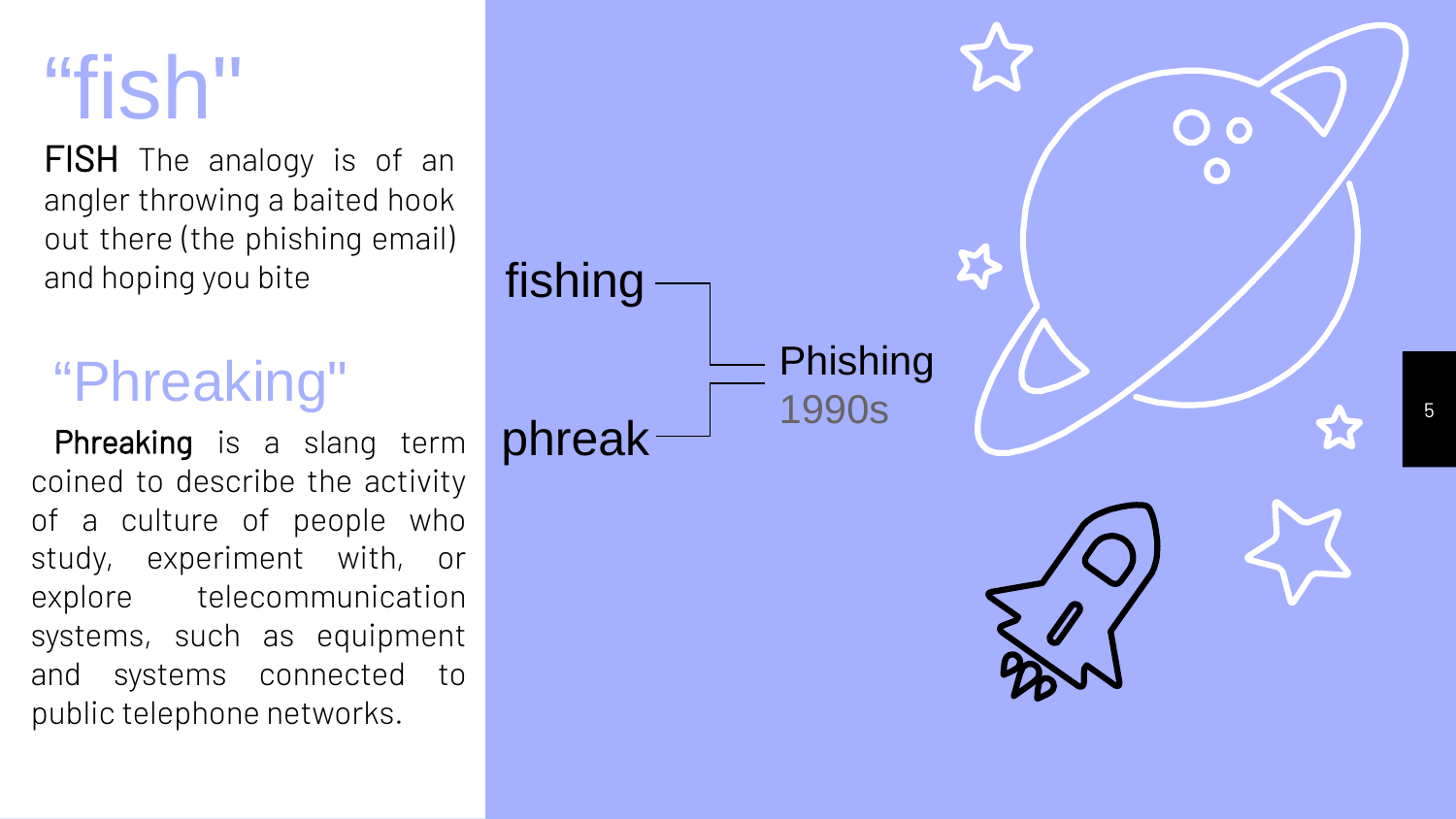

“fish"
FISH The analogy is of an angler throwing a baited hook out there (the phishing email) and hoping you bite
fishing

“Phreaking"
Phishing
1990s
5
phreak
 Phreaking is a slang term coined to describe the activity of a culture of people who study, experiment with, or explore telecommunication systems, such as equipment and systems connected to public telephone networks.